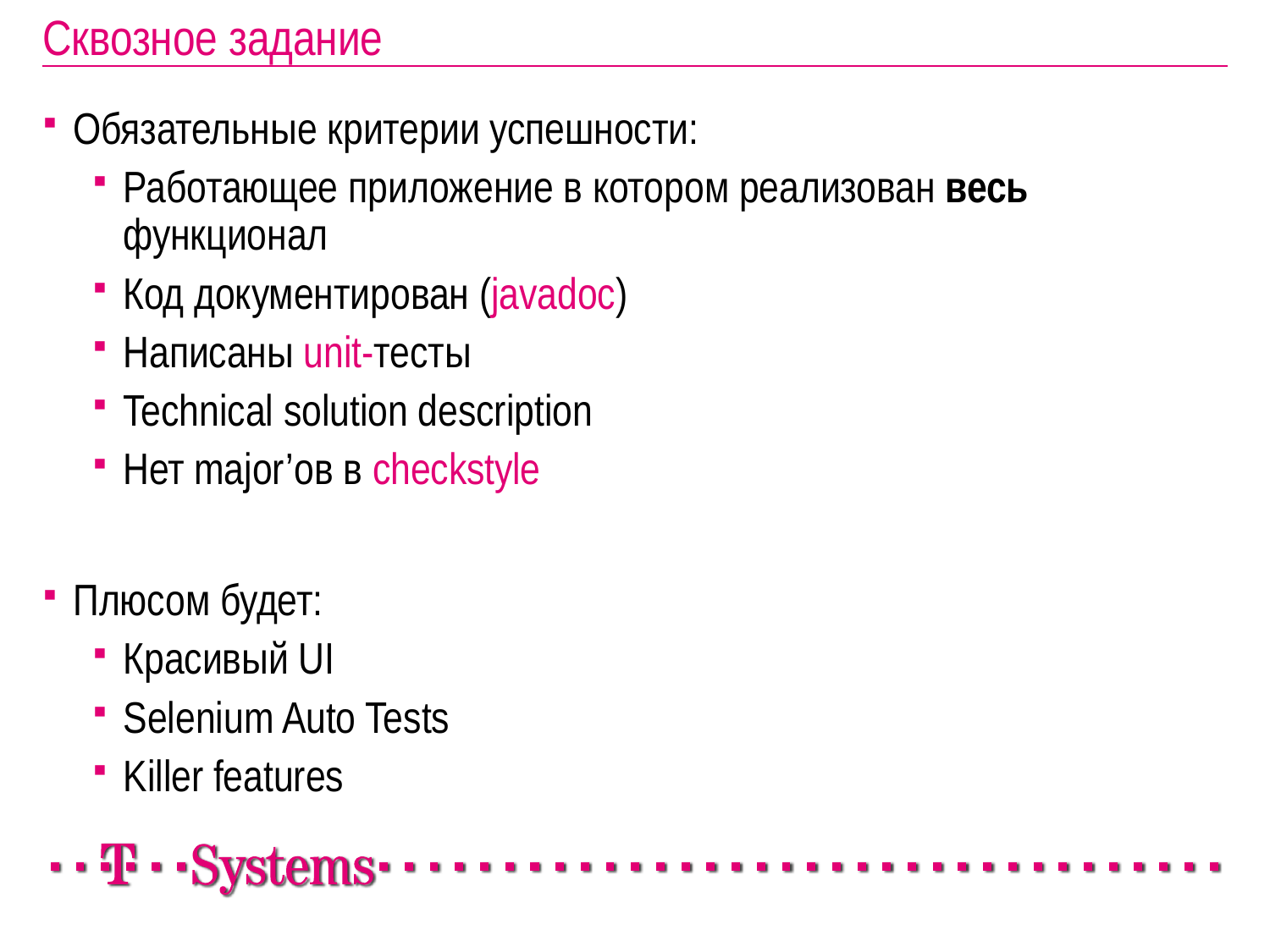

# Сквозное задание
Обязательные критерии успешности:
Работающее приложение в котором реализован весь функционал
Код документирован (javadoc)
Написаны unit-тесты
Technical solution description
Нет major’ов в checkstyle

Плюсом будет:
Красивый UI
Selenium Auto Tests
Killer features